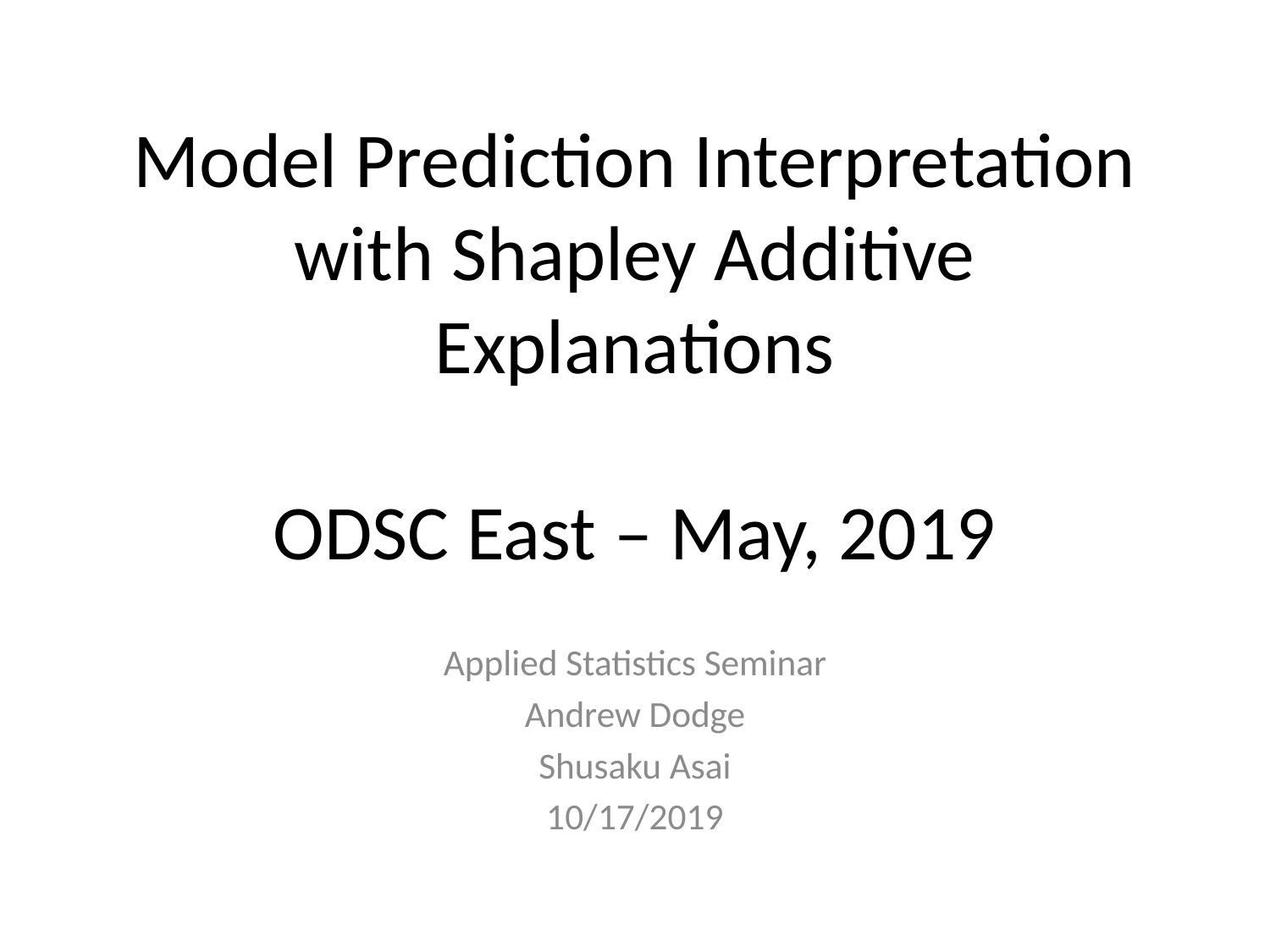

# Model Prediction Interpretation with Shapley Additive Explanations ODSC East – May, 2019

Applied Statistics Seminar
Andrew Dodge
Shusaku Asai
10/17/2019